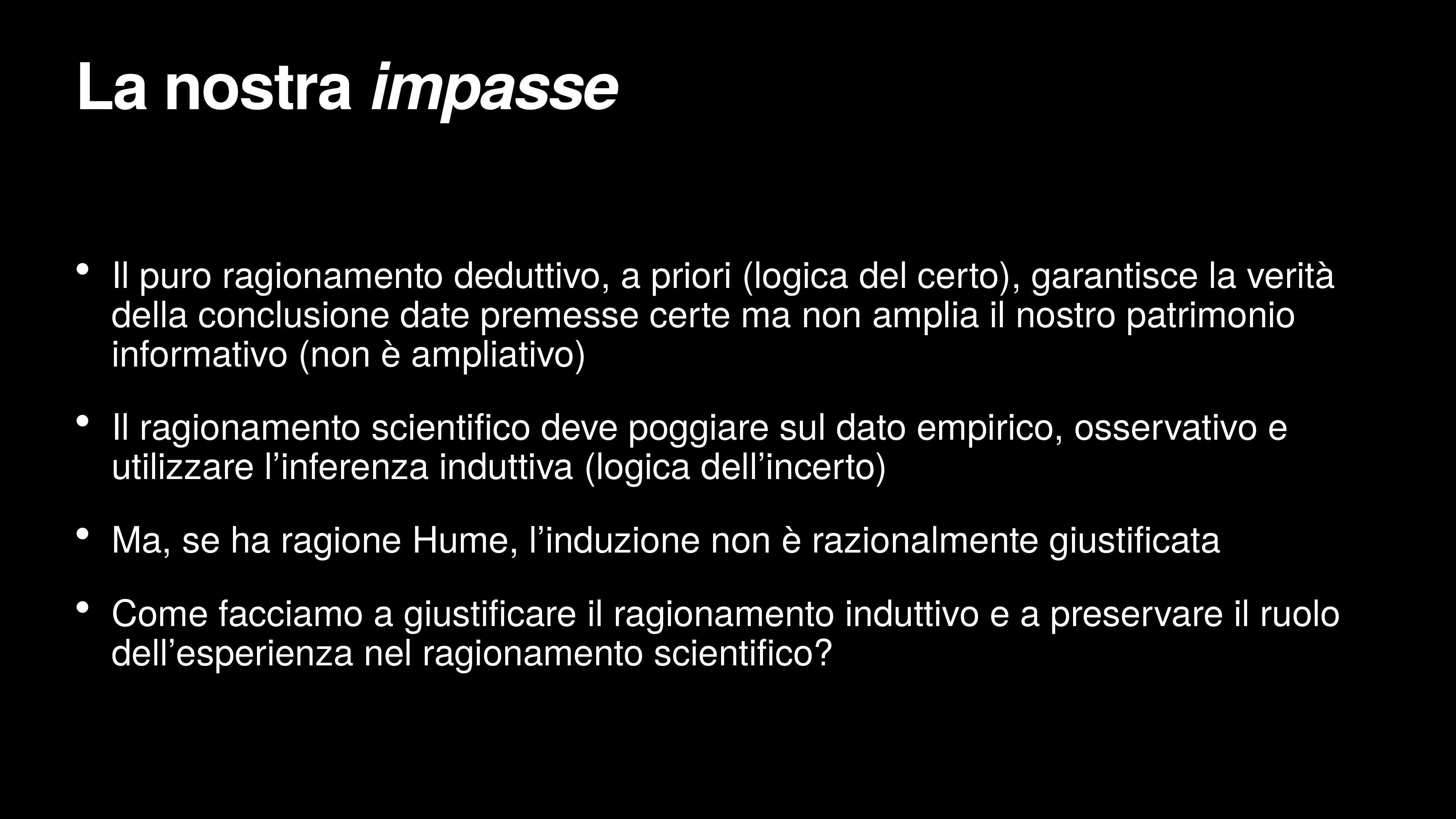

# La nostra impasse
Il puro ragionamento deduttivo, a priori (logica del certo), garantisce la verità della conclusione date premesse certe ma non amplia il nostro patrimonio informativo (non è ampliativo)
Il ragionamento scientifico deve poggiare sul dato empirico, osservativo e utilizzare l’inferenza induttiva (logica dell’incerto)
Ma, se ha ragione Hume, l’induzione non è razionalmente giustificata
Come facciamo a giustificare il ragionamento induttivo e a preservare il ruolo dell’esperienza nel ragionamento scientifico?